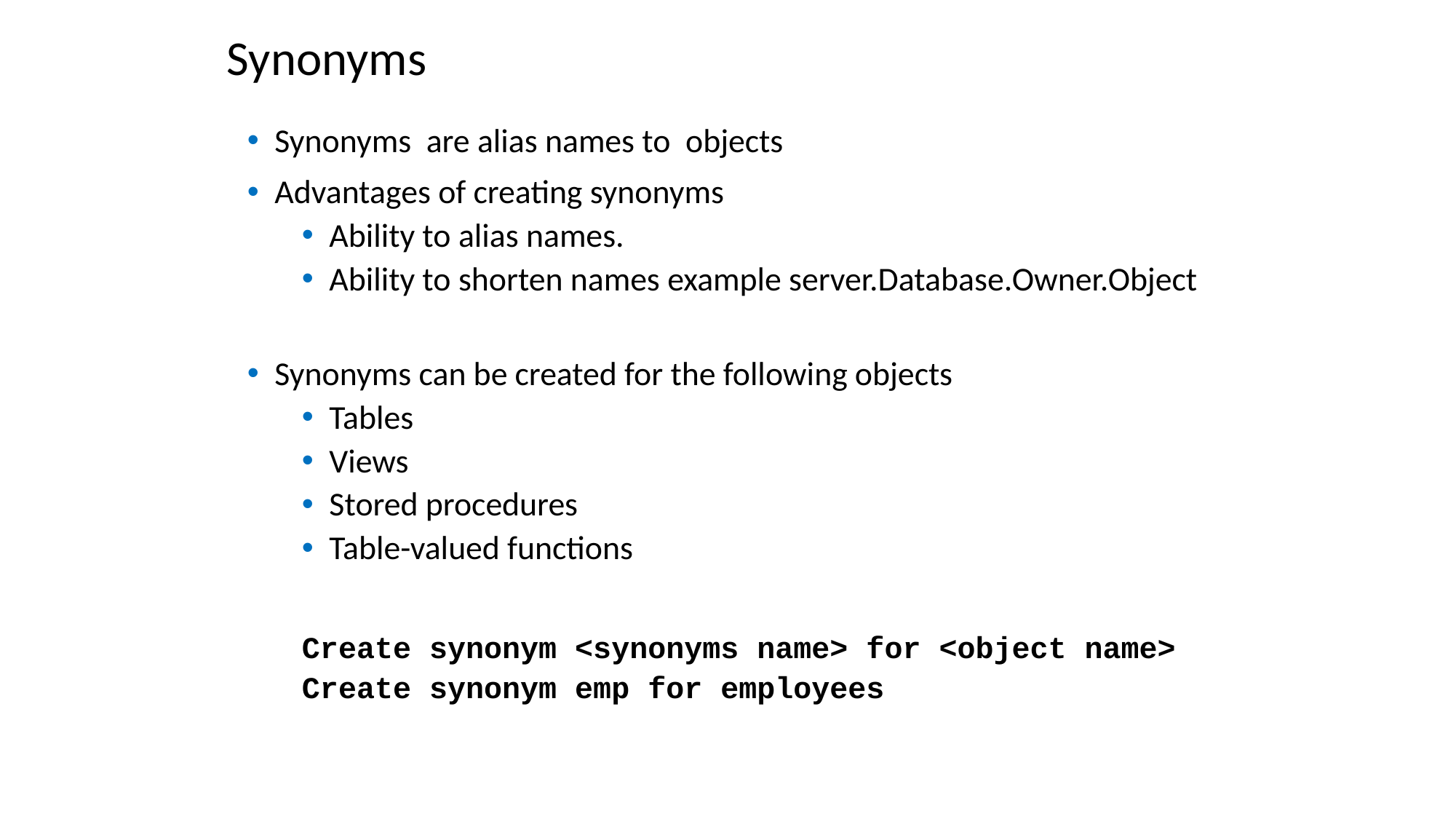

Synonyms
Synonyms  are alias names to  objects
Advantages of creating synonyms
Ability to alias names.
Ability to shorten names example server.Database.Owner.Object

Synonyms can be created for the following objects
Tables
Views
Stored procedures
Table-valued functions

Create synonym <synonyms name> for <object name>
Create synonym emp for employees